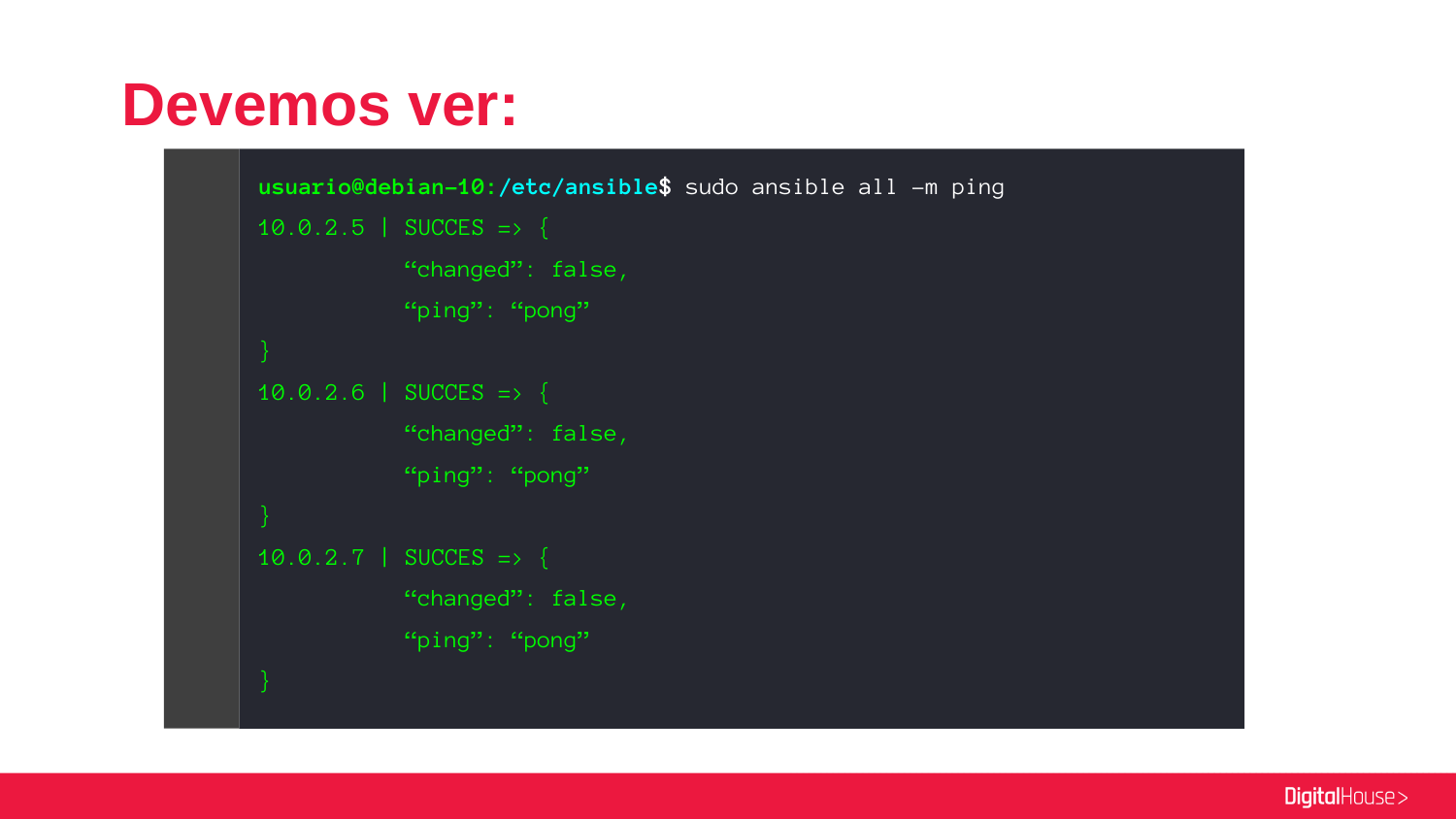

# Devemos ver:

usuario@debian-10:/etc/ansible$ sudo ansible all -m ping
10.0.2.5 | SUCCES => {
	“changed”: false,
	“ping”: “pong”
}
10.0.2.6 | SUCCES => {
	“changed”: false,
	“ping”: “pong”
}
10.0.2.7 | SUCCES => {
	“changed”: false,
	“ping”: “pong”
}